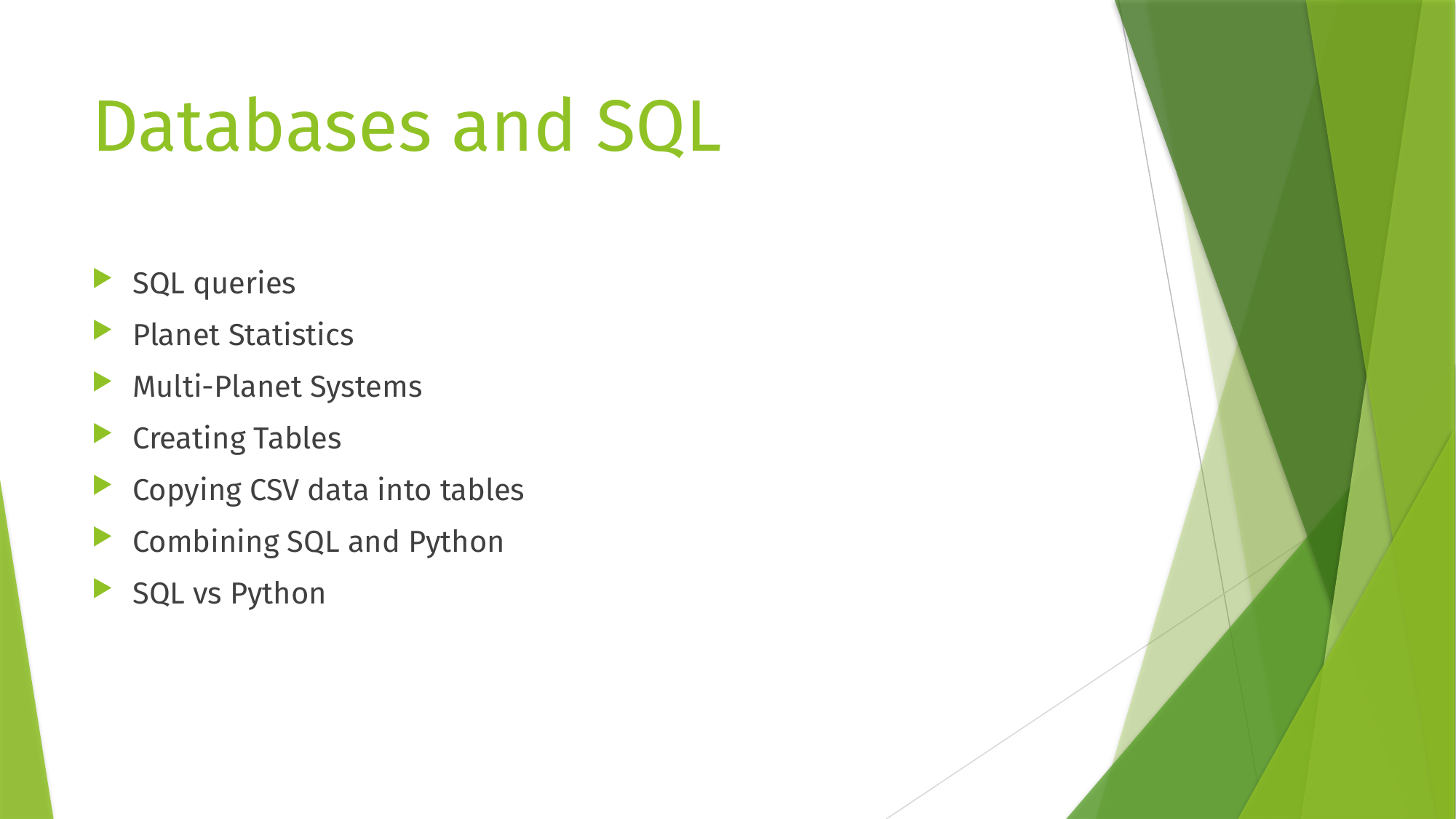

# Databases and SQL
SQL queries
Planet Statistics
Multi-Planet Systems
Creating Tables
Copying CSV data into tables
Combining SQL and Python
SQL vs Python